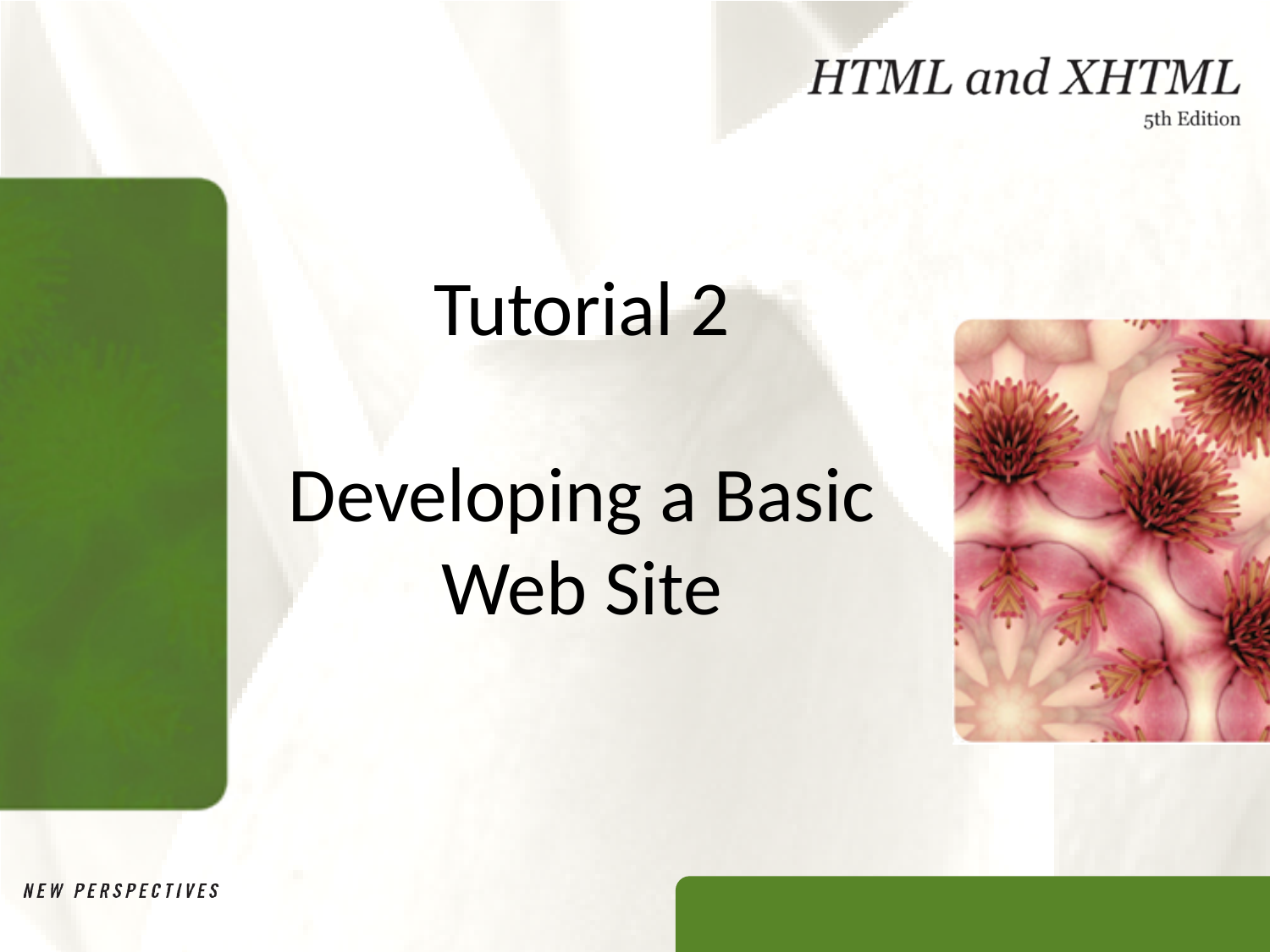

Tutorial 2
Developing a Basic Web Site